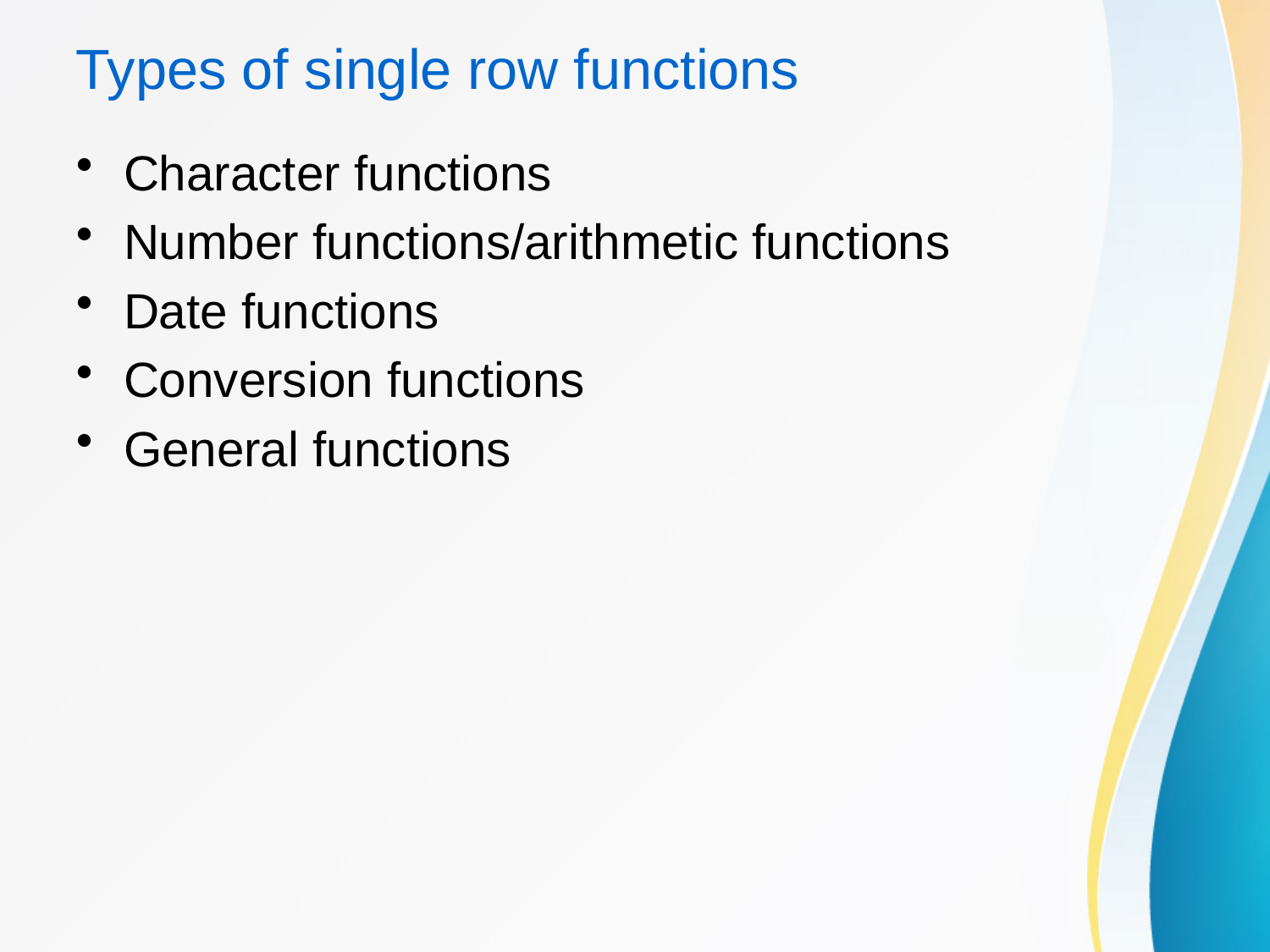

# Types of single row functions

Character functions
Number functions/arithmetic functions
Date functions
Conversion functions
General functions